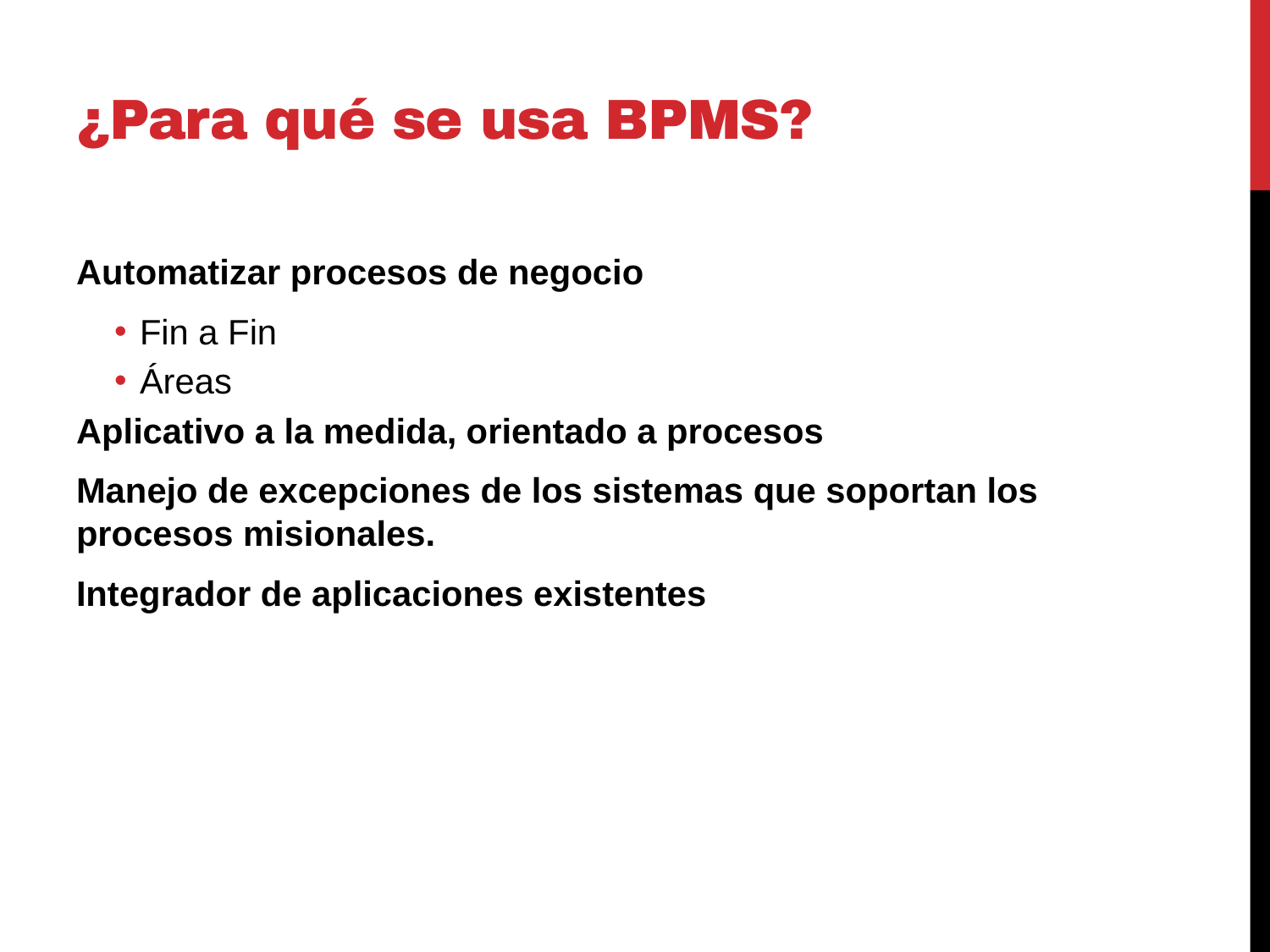

Automatizar procesos de negocio
Fin a Fin
Áreas
Aplicativo a la medida, orientado a procesos
Manejo de excepciones de los sistemas que soportan los procesos misionales.
Integrador de aplicaciones existentes

¿Para qué se usa BPMS?